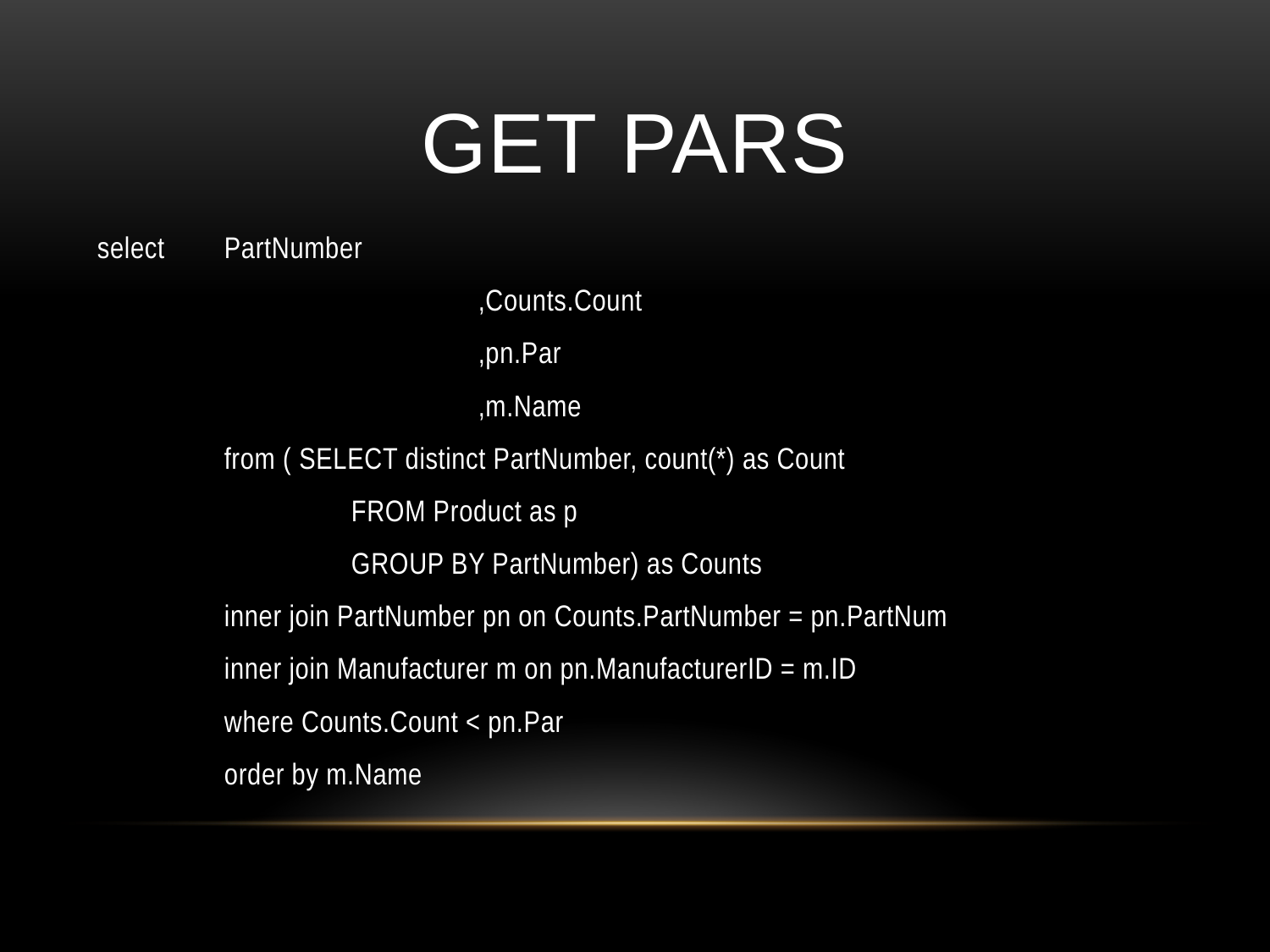

# Get pars
select	PartNumber
			,Counts.Count
			,pn.Par
			,m.Name
	from ( SELECT distinct PartNumber, count(*) as Count
		FROM Product as p
		GROUP BY PartNumber) as Counts
	inner join PartNumber pn on Counts.PartNumber = pn.PartNum
	inner join Manufacturer m on pn.ManufacturerID = m.ID
	where Counts.Count < pn.Par
	order by m.Name